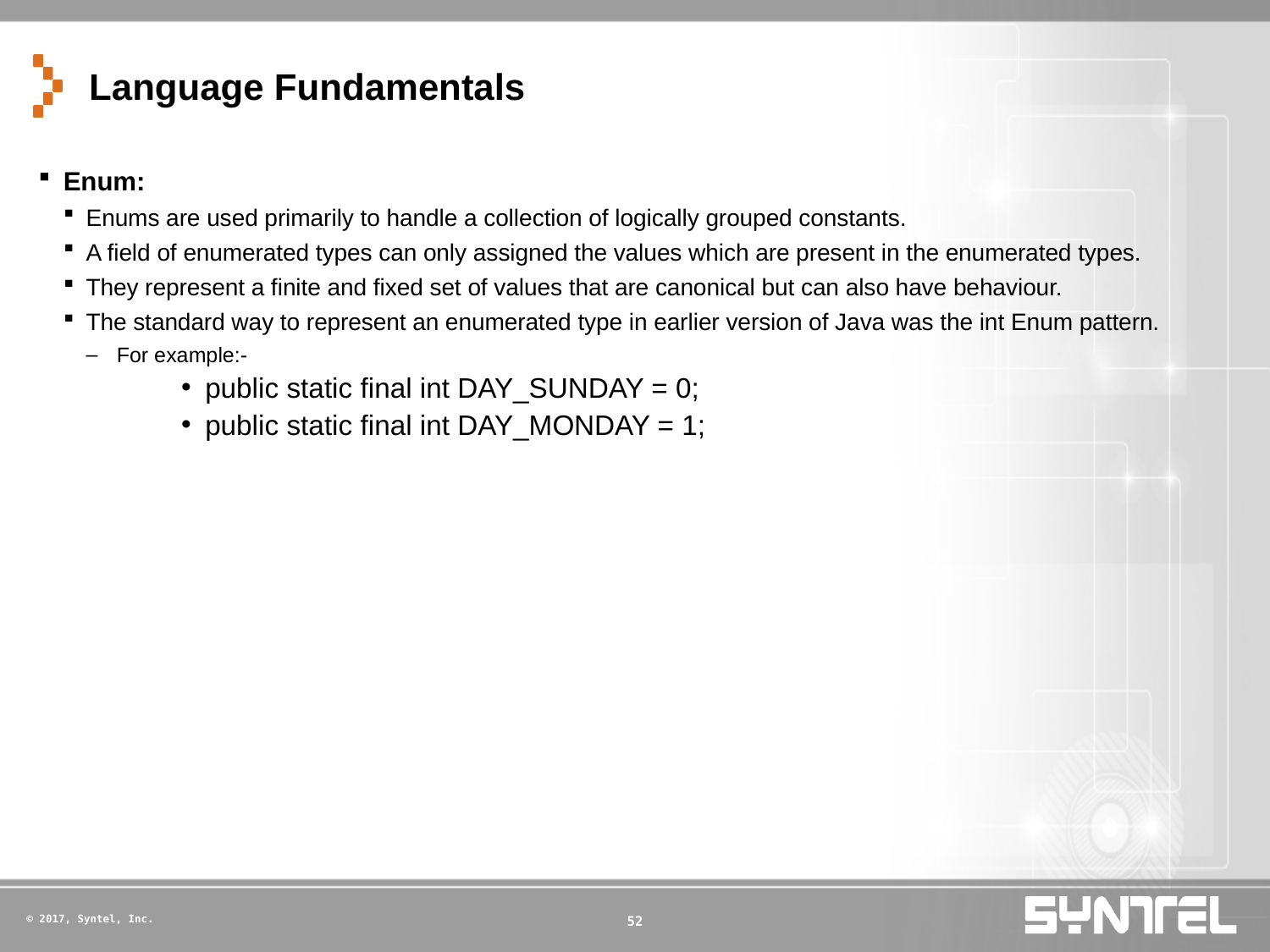

# Language Fundamentals
Enum:
Enums are used primarily to handle a collection of logically grouped constants.
A field of enumerated types can only assigned the values which are present in the enumerated types.
They represent a finite and fixed set of values that are canonical but can also have behaviour.
The standard way to represent an enumerated type in earlier version of Java was the int Enum pattern.
 For example:-
public static final int DAY_SUNDAY = 0;
public static final int DAY_MONDAY = 1;